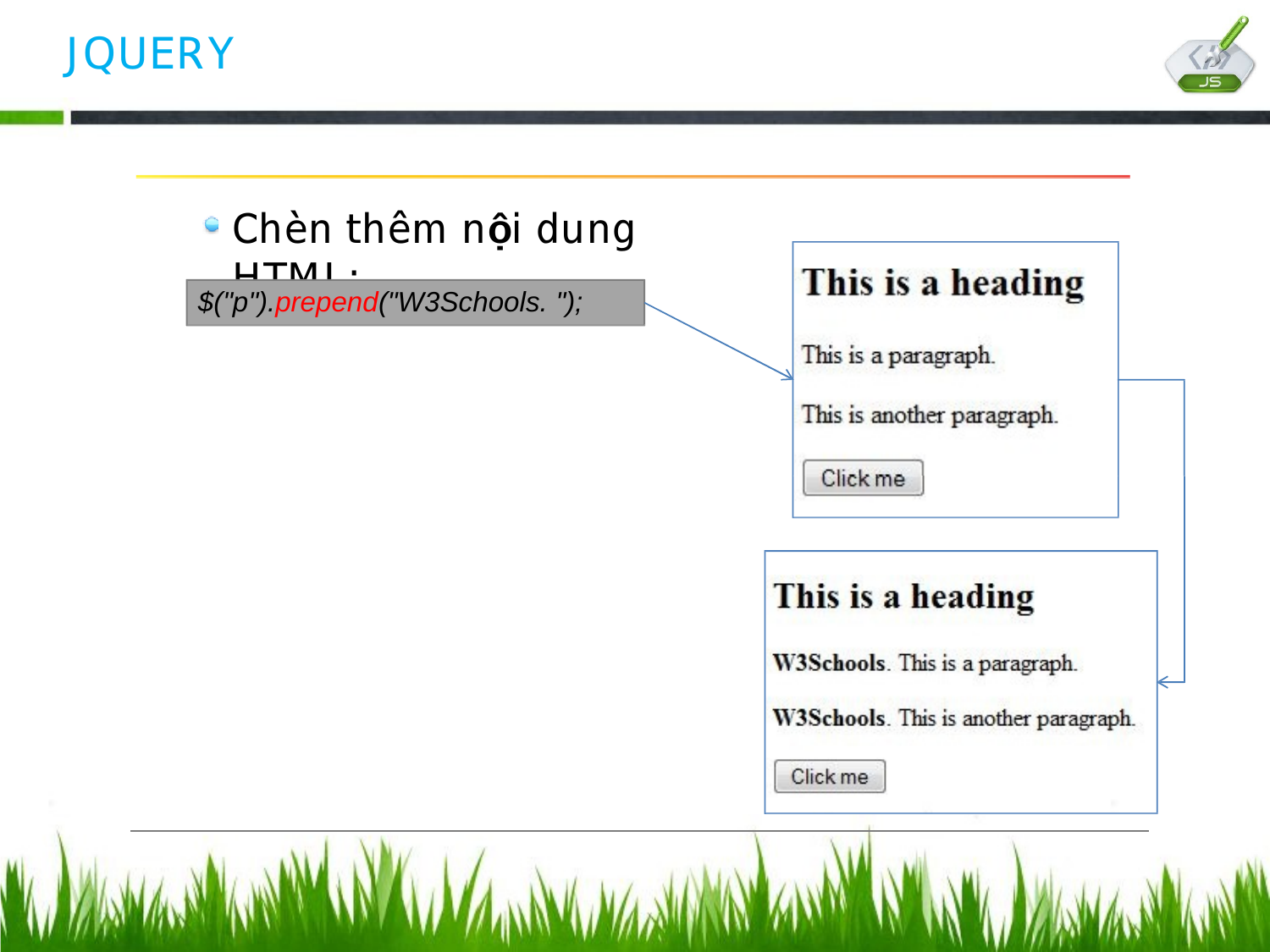

JQUERY

# Chèn thêm nội dung HTML:

$("p").prepend("W3Schools. ");